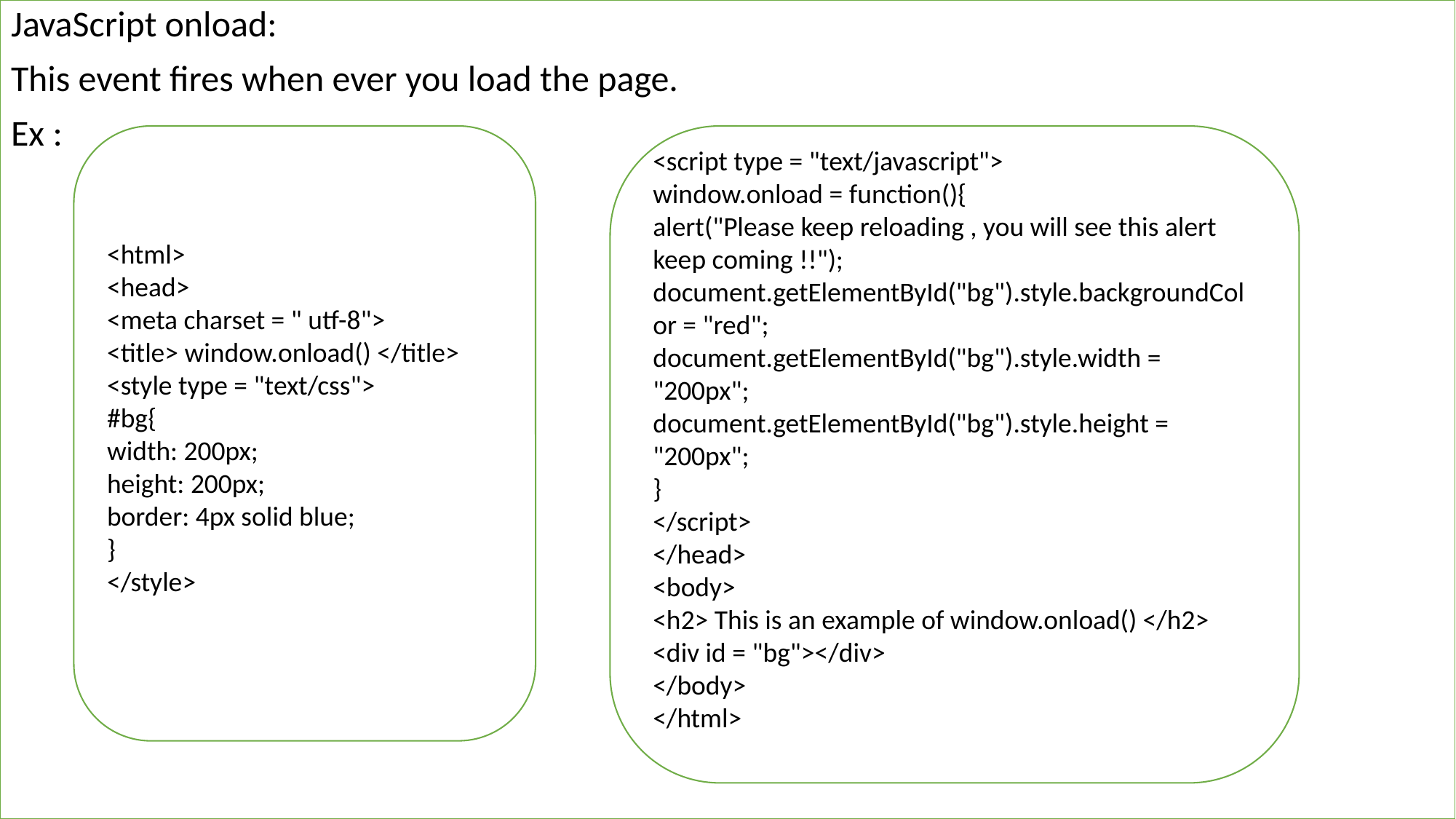

JavaScript onload:
This event fires when ever you load the page.
Ex :
<html>
<head>
<meta charset = " utf-8">
<title> window.onload() </title>
<style type = "text/css">
#bg{
width: 200px;
height: 200px;
border: 4px solid blue;
}
</style>

<script type = "text/javascript">
window.onload = function(){
alert("Please keep reloading , you will see this alert keep coming !!");
document.getElementById("bg").style.backgroundColor = "red";
document.getElementById("bg").style.width = "200px";
document.getElementById("bg").style.height = "200px";
}
</script>
</head>
<body>
<h2> This is an example of window.onload() </h2>
<div id = "bg"></div>
</body>
</html>